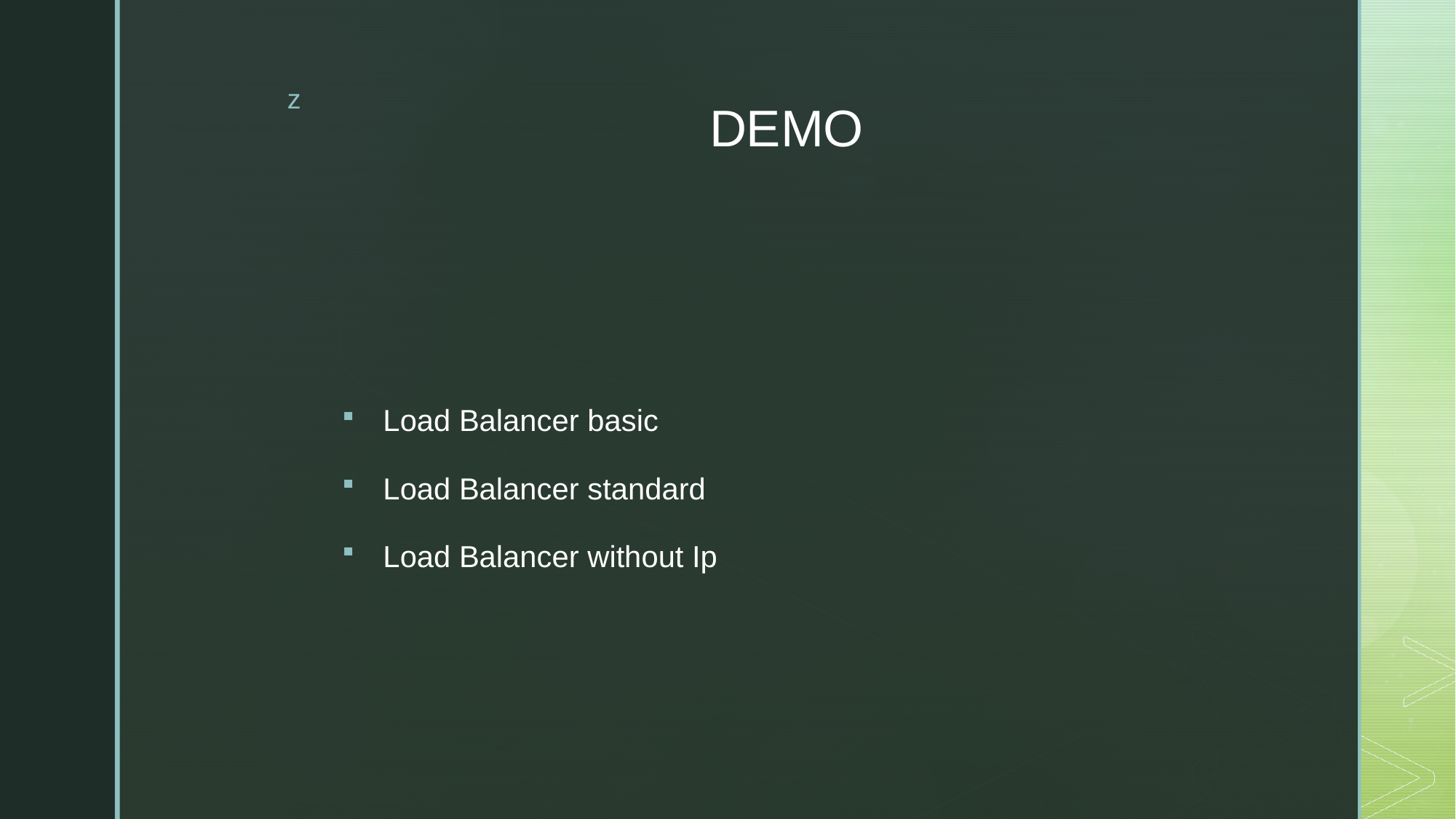

# DEMO
Load Balancer basic
Load Balancer standard
Load Balancer without Ip